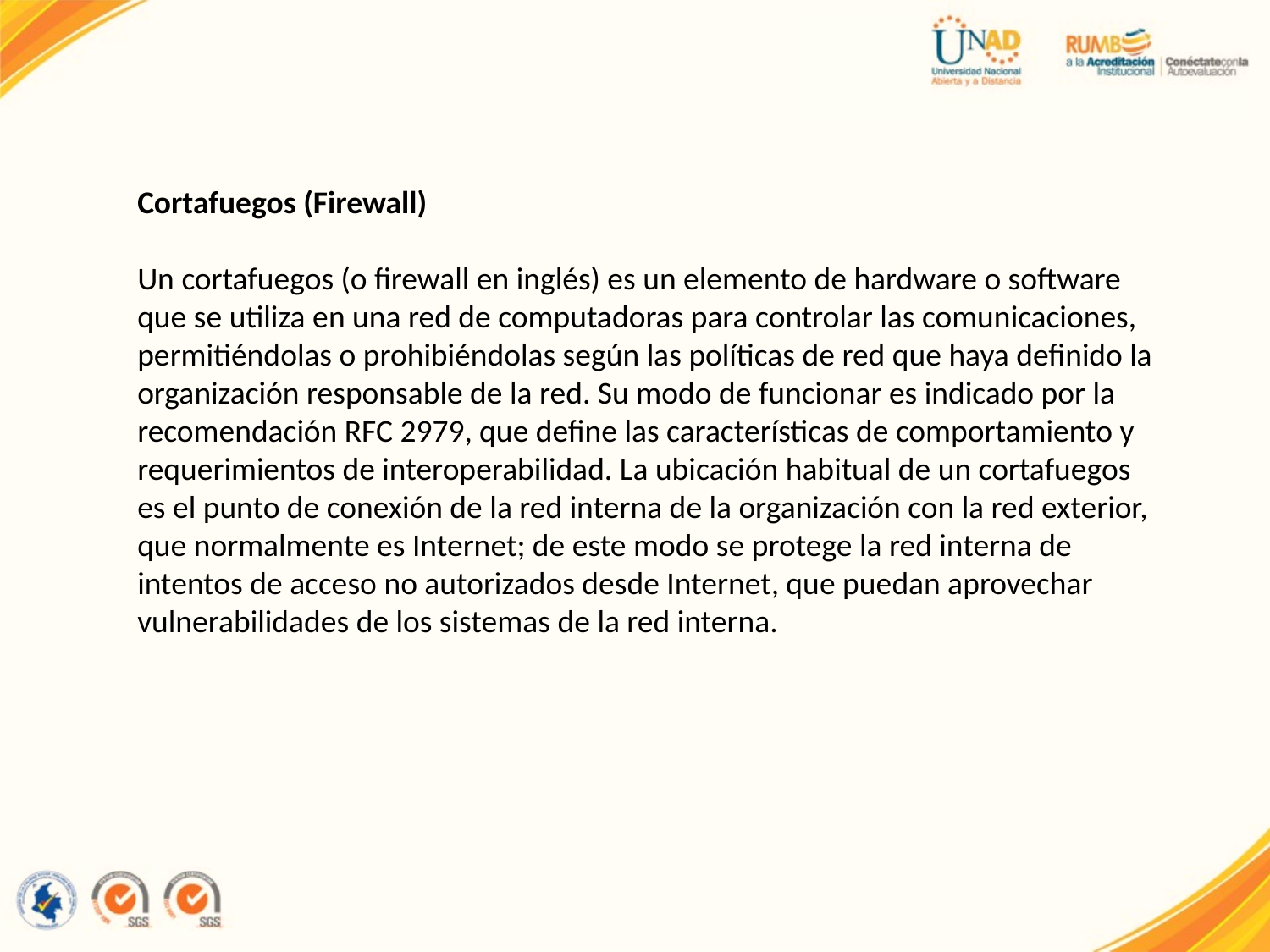

Cortafuegos (Firewall)

Un cortafuegos (o firewall en inglés) es un elemento de hardware o software que se utiliza en una red de computadoras para controlar las comunicaciones, permitiéndolas o prohibiéndolas según las políticas de red que haya definido la organización responsable de la red. Su modo de funcionar es indicado por la recomendación RFC 2979, que define las características de comportamiento y requerimientos de interoperabilidad. La ubicación habitual de un cortafuegos es el punto de conexión de la red interna de la organización con la red exterior, que normalmente es Internet; de este modo se protege la red interna de intentos de acceso no autorizados desde Internet, que puedan aprovechar vulnerabilidades de los sistemas de la red interna.